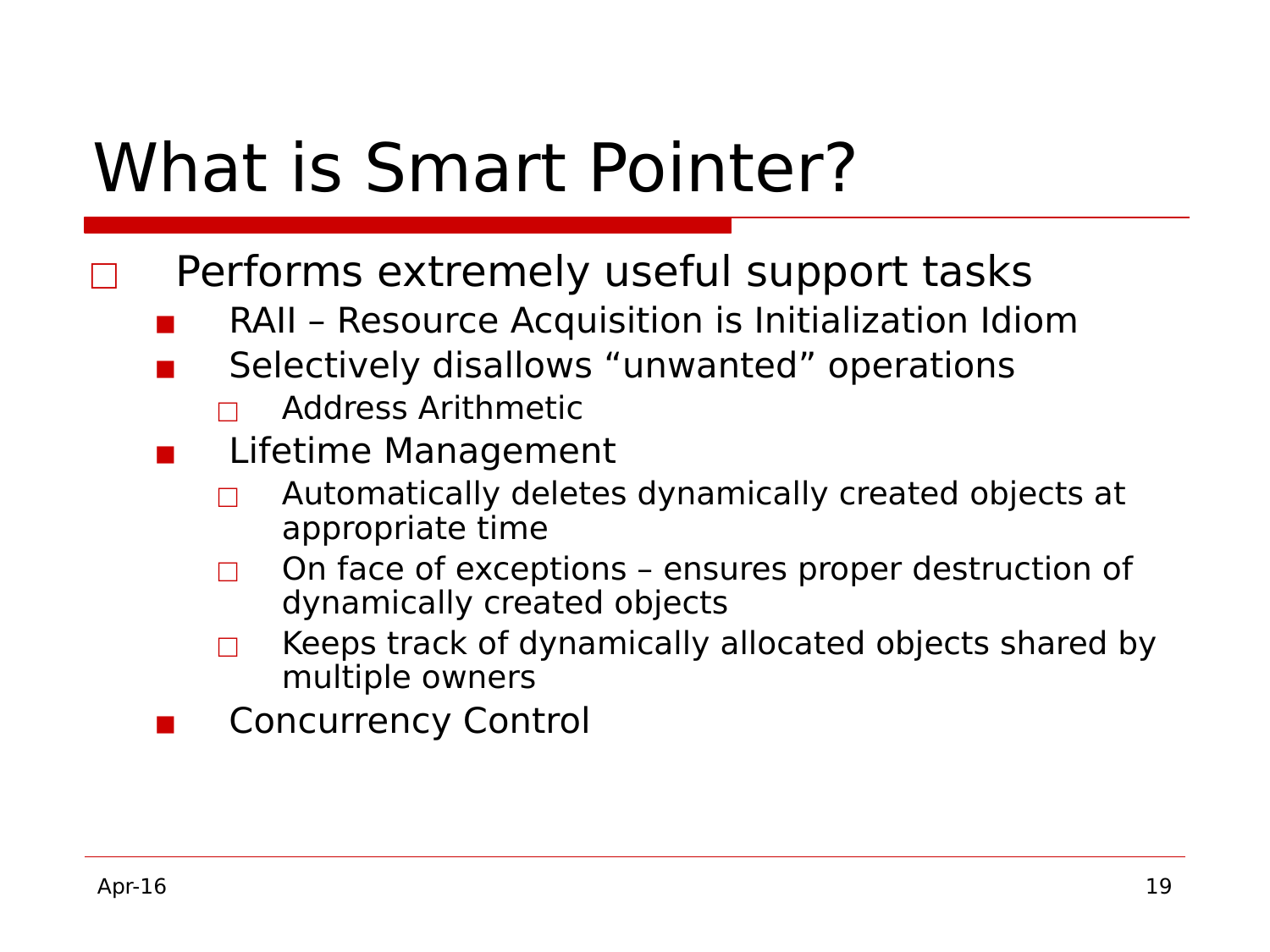

# What is Smart Pointer?
Performs extremely useful support tasks
RAII – Resource Acquisition is Initialization Idiom
Selectively disallows “unwanted” operations
Address Arithmetic
Lifetime Management
Automatically deletes dynamically created objects at appropriate time
On face of exceptions – ensures proper destruction of dynamically created objects
Keeps track of dynamically allocated objects shared by multiple owners
Concurrency Control
Apr-16
19